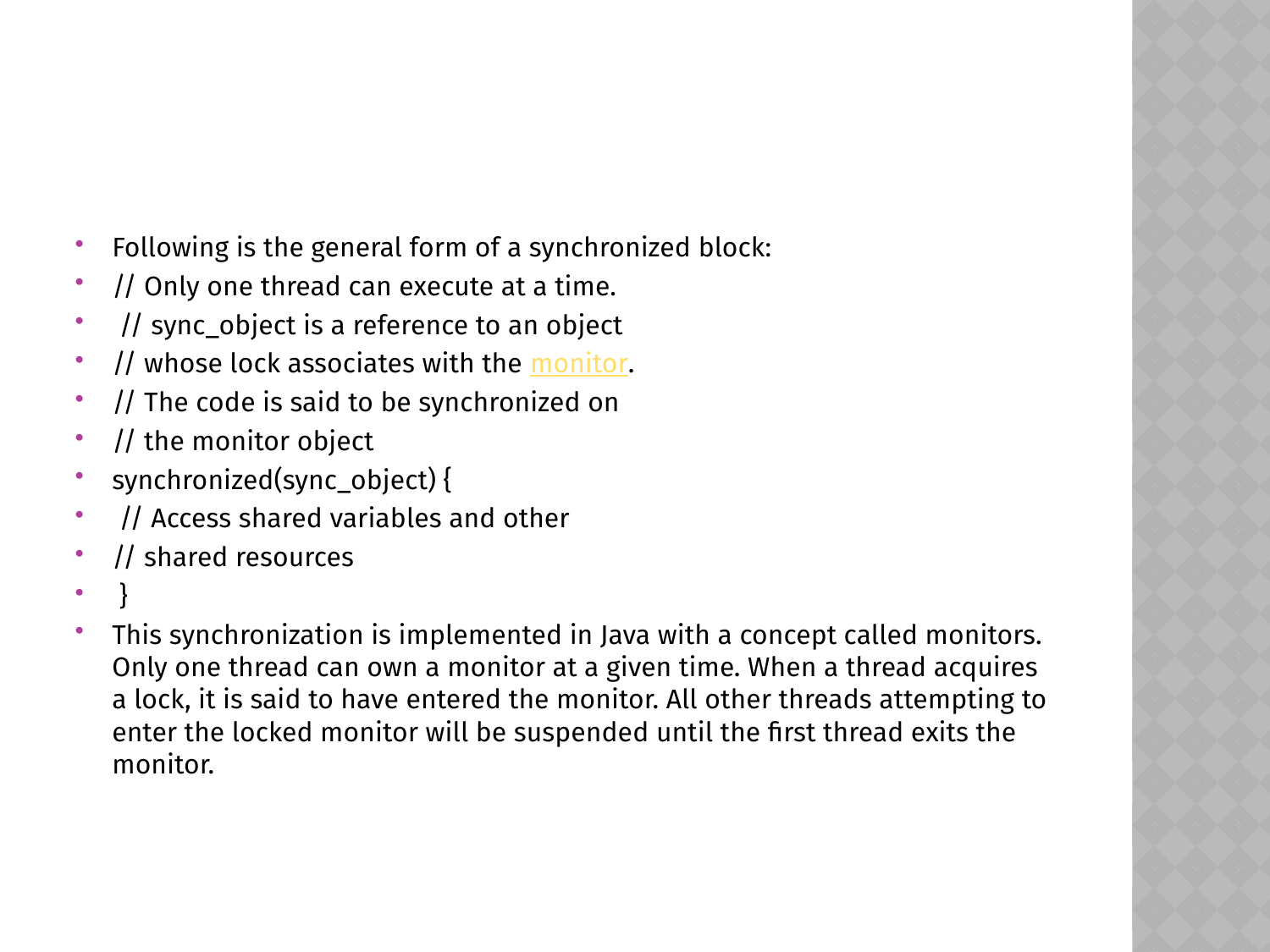

#
Following is the general form of a synchronized block:
// Only one thread can execute at a time.
 // sync_object is a reference to an object
// whose lock associates with the monitor.
// The code is said to be synchronized on
// the monitor object
synchronized(sync_object) {
 // Access shared variables and other
// shared resources
 }
This synchronization is implemented in Java with a concept called monitors. Only one thread can own a monitor at a given time. When a thread acquires a lock, it is said to have entered the monitor. All other threads attempting to enter the locked monitor will be suspended until the first thread exits the monitor.